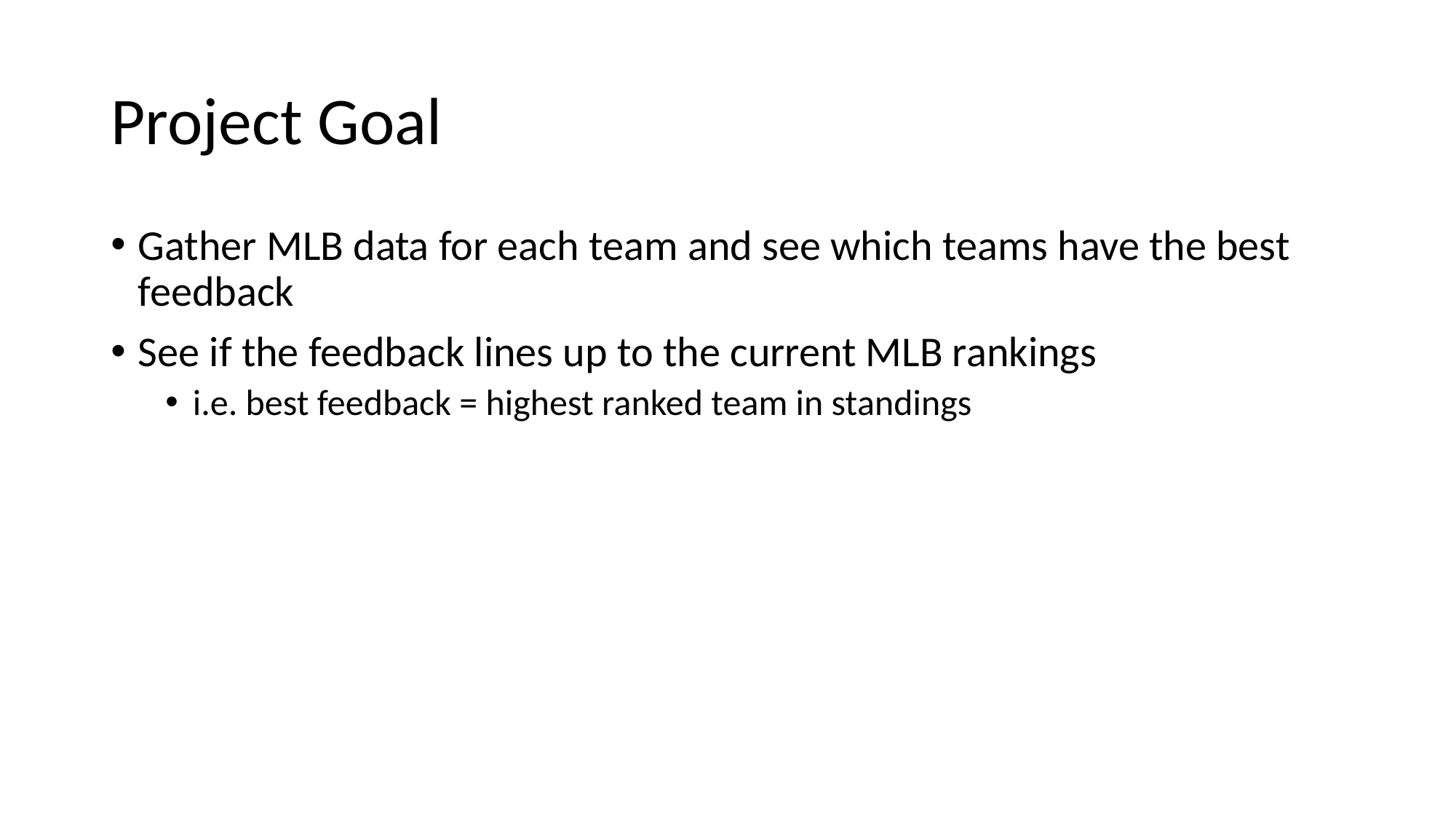

# Project Goal
Gather MLB data for each team and see which teams have the best feedback
See if the feedback lines up to the current MLB rankings
i.e. best feedback = highest ranked team in standings